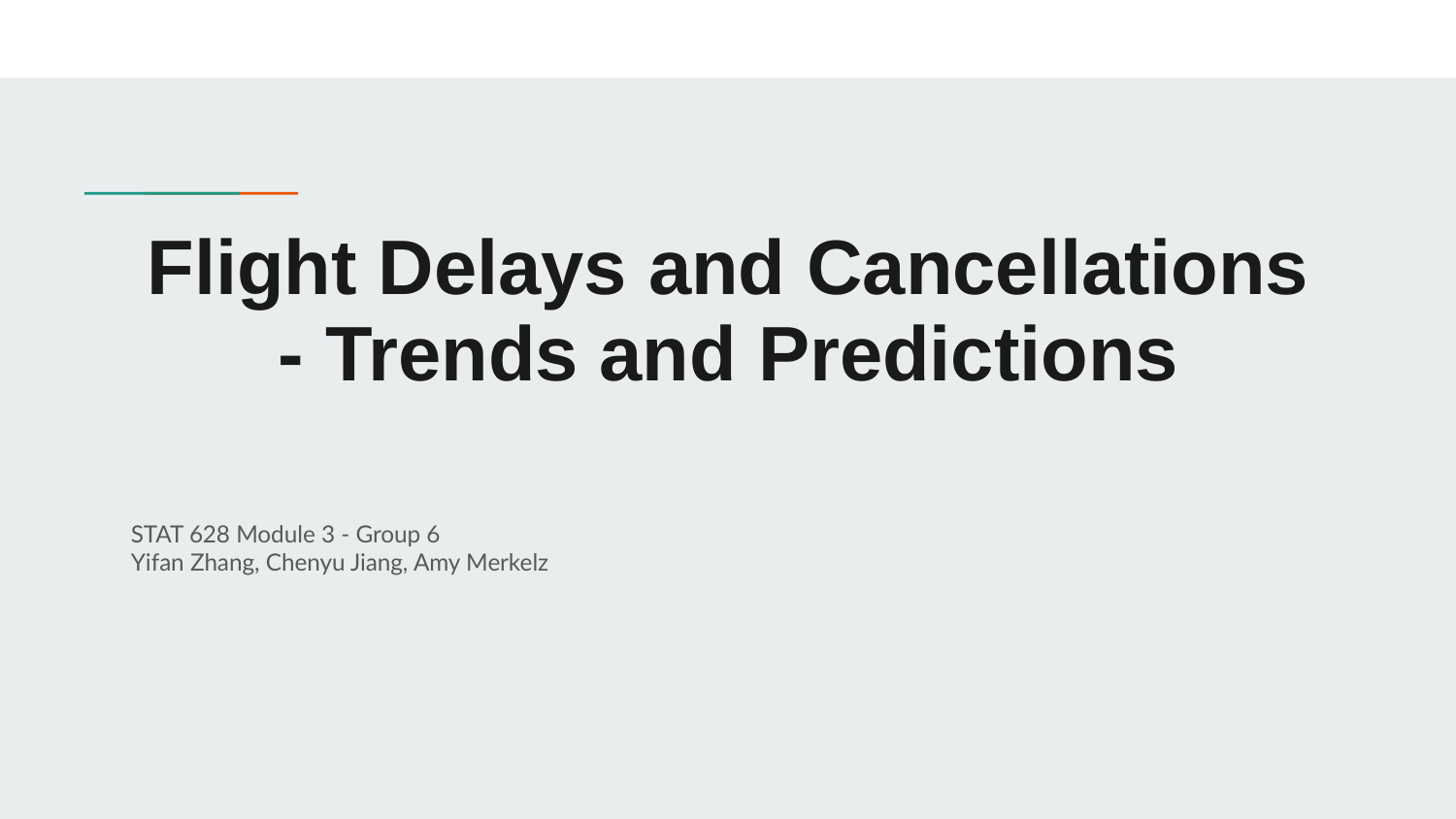

# Flight Delays and Cancellations - Trends and Predictions
STAT 628 Module 3 - Group 6
Yifan Zhang, Chenyu Jiang, Amy Merkelz